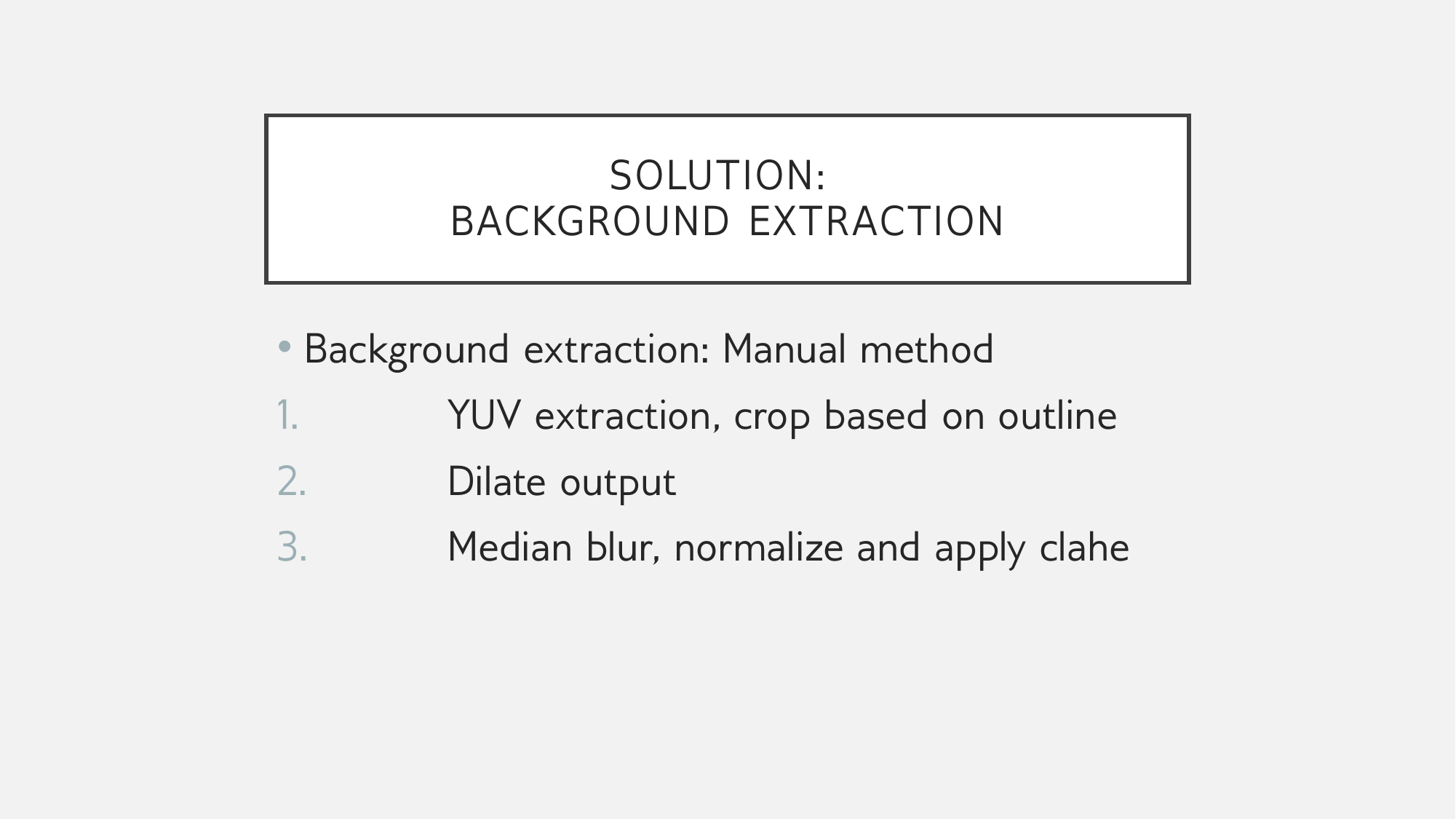

# Solution: background extraction
Background extraction: Manual method
	YUV extraction, crop based on outline
	Dilate output
	Median blur, normalize and apply clahe